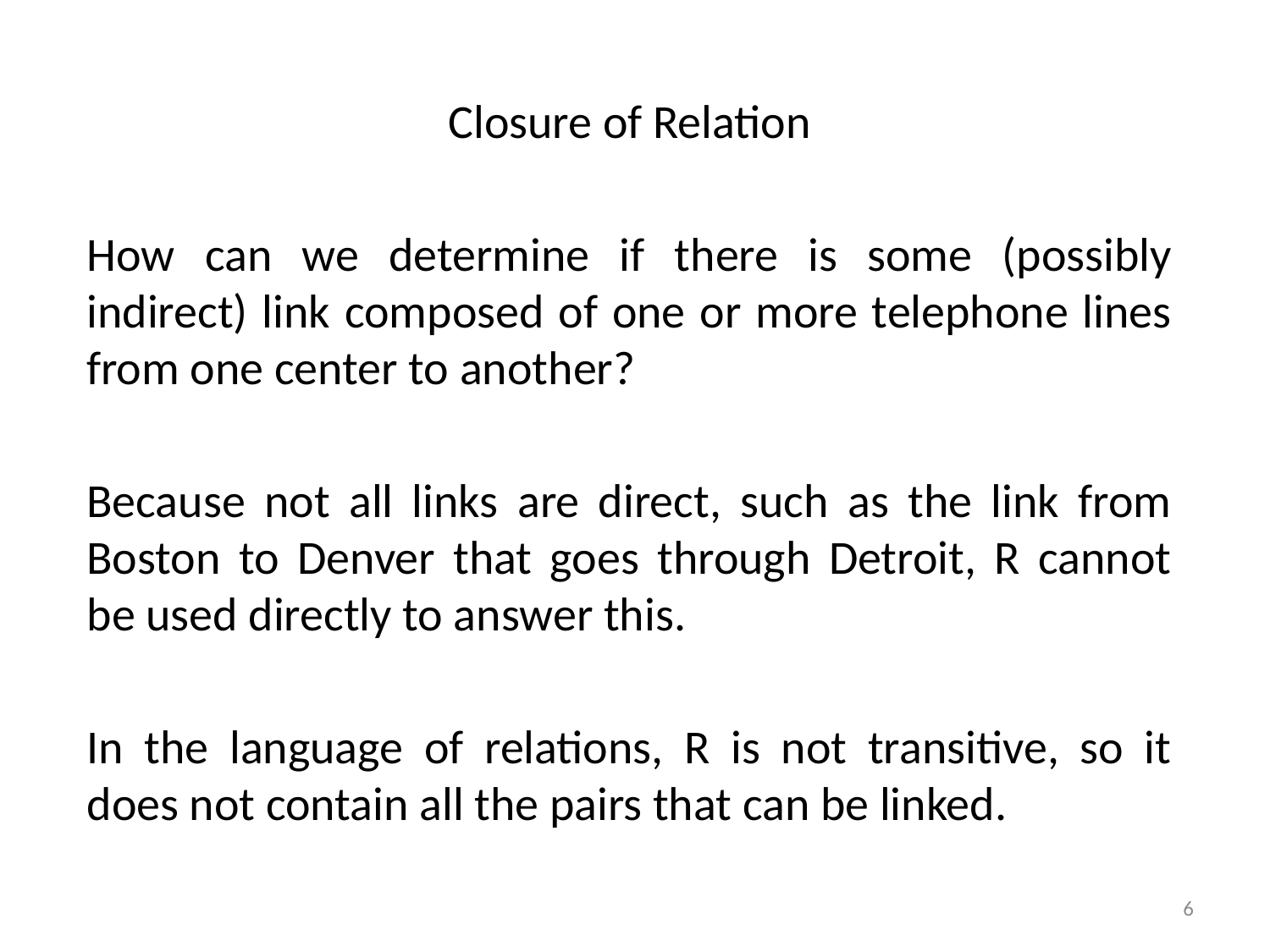

Closure of Relation

How can we determine if there is some (possibly indirect) link composed of one or more telephone lines from one center to another?

Because not all links are direct, such as the link from Boston to Denver that goes through Detroit, R cannot be used directly to answer this.

In the language of relations, R is not transitive, so it does not contain all the pairs that can be linked.

6